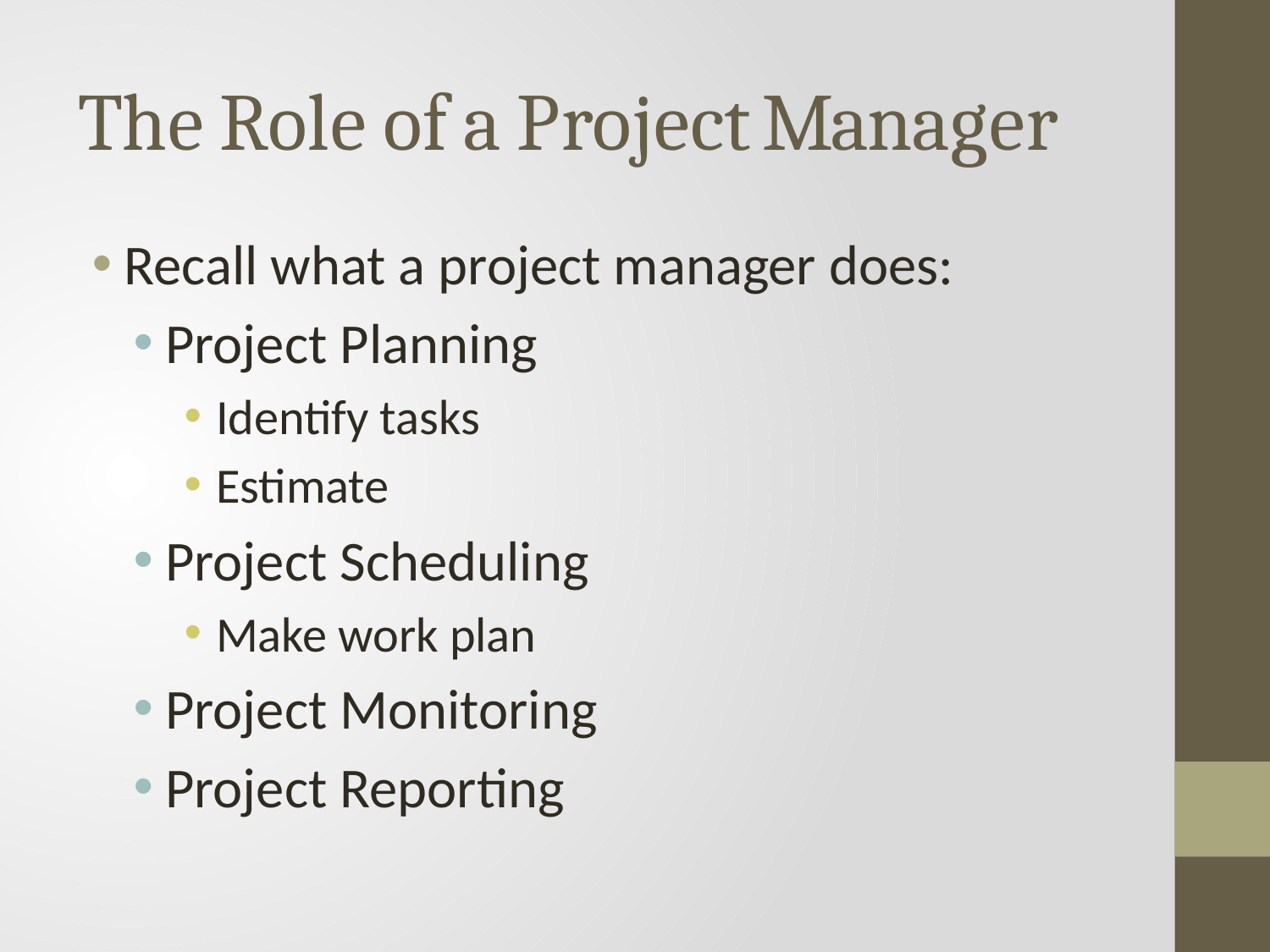

# The Role of a Project Manager
Recall what a project manager does:
Project Planning
Identify tasks
Estimate
Project Scheduling
Make work plan
Project Monitoring
Project Reporting